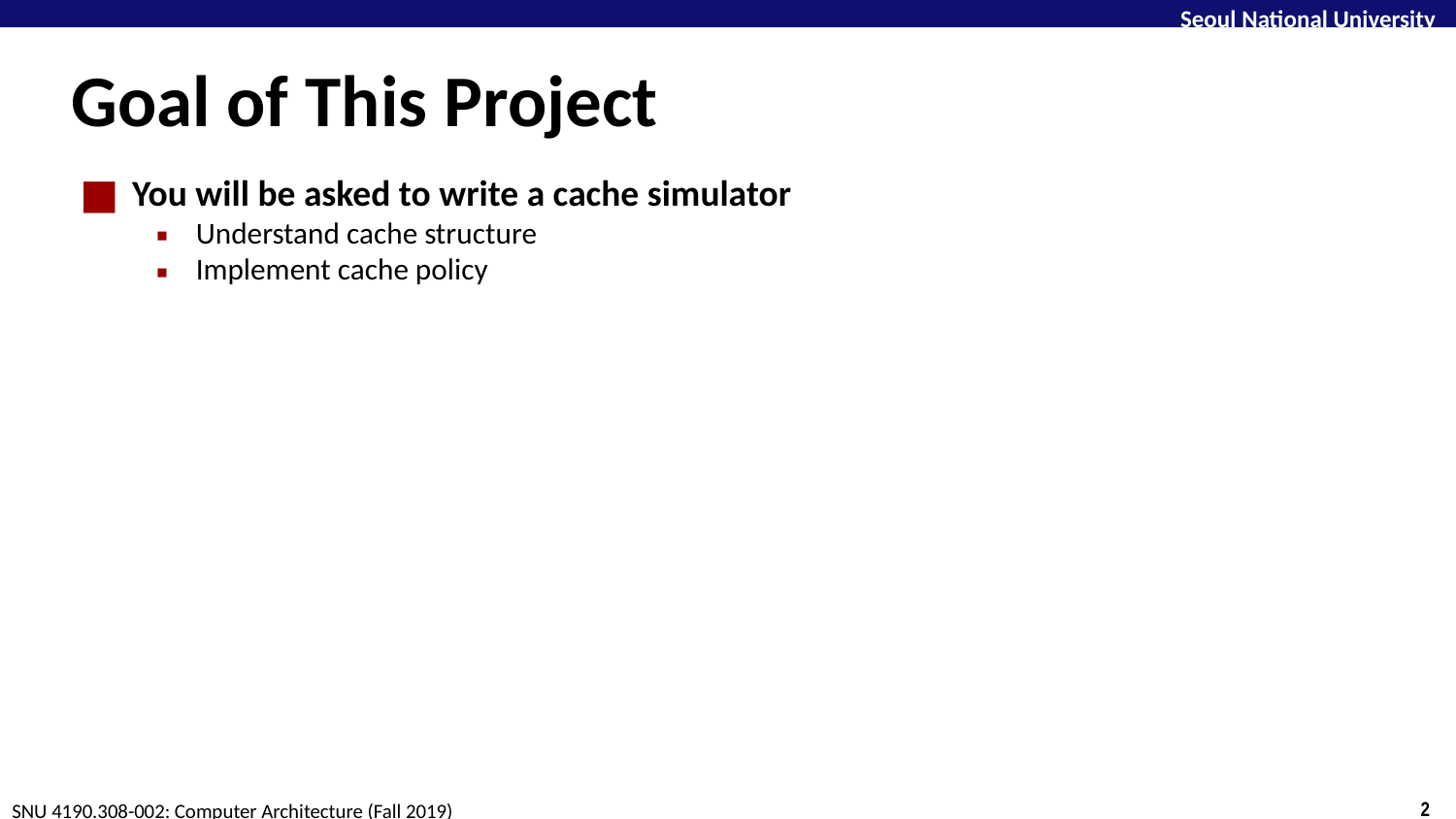

Goal of This Project
You will be asked to write a cache simulator
Understand cache structure
Implement cache policy